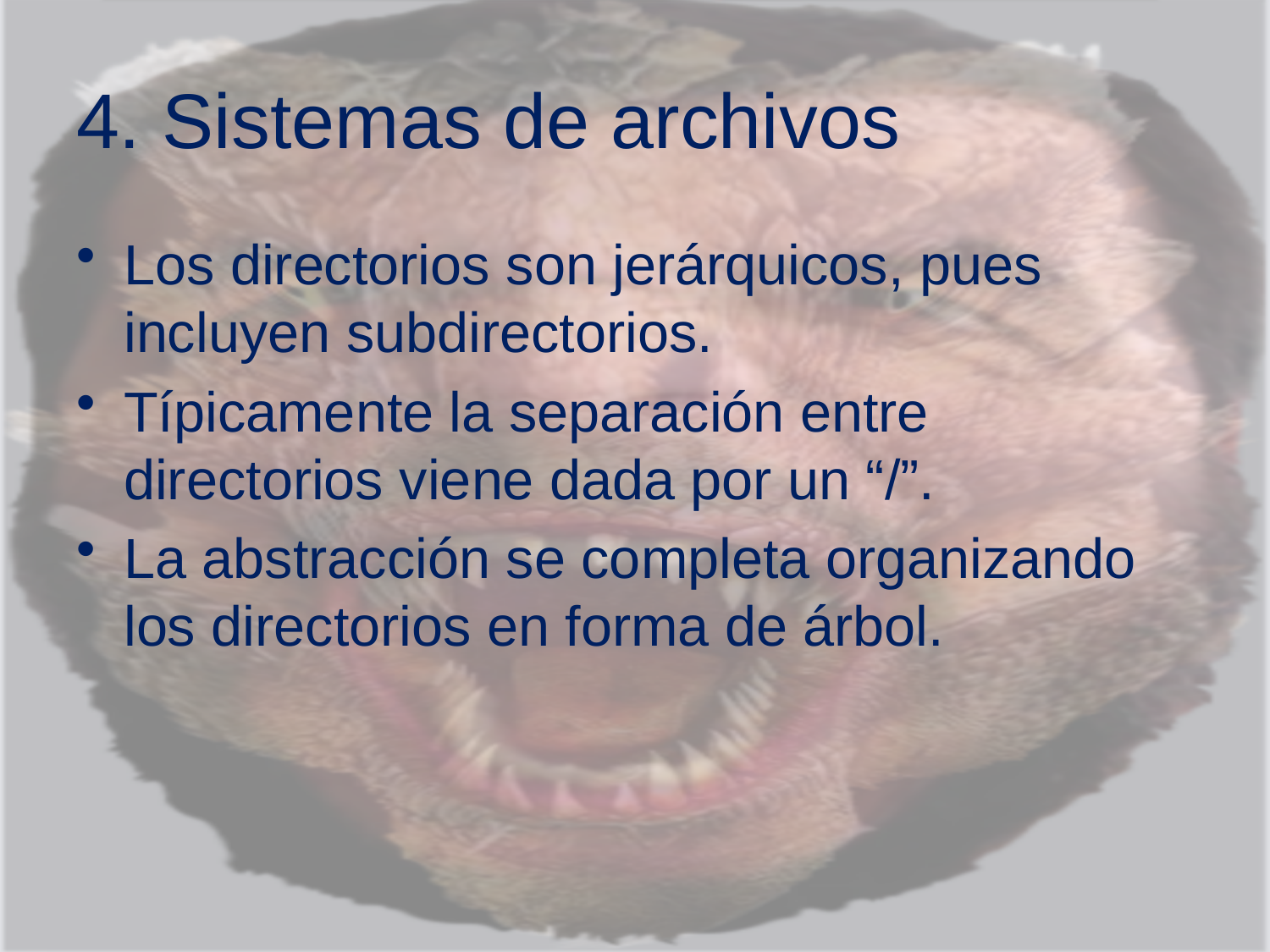

# 4. Sistemas de archivos
Los directorios son jerárquicos, pues incluyen subdirectorios.
Típicamente la separación entre directorios viene dada por un “/”.
La abstracción se completa organizando los directorios en forma de árbol.